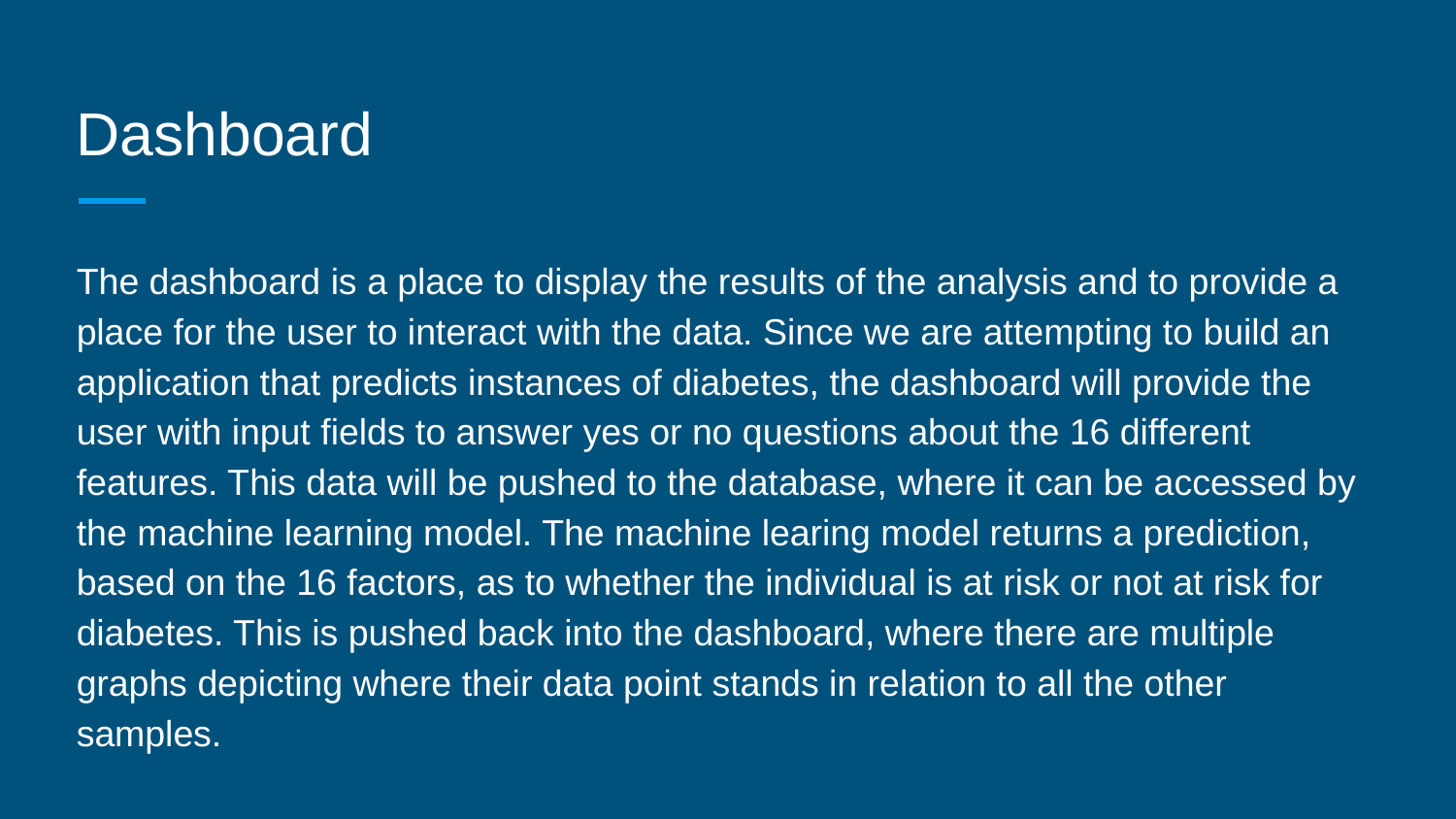

# Dashboard
The dashboard is a place to display the results of the analysis and to provide a place for the user to interact with the data. Since we are attempting to build an application that predicts instances of diabetes, the dashboard will provide the user with input fields to answer yes or no questions about the 16 different features. This data will be pushed to the database, where it can be accessed by the machine learning model. The machine learing model returns a prediction, based on the 16 factors, as to whether the individual is at risk or not at risk for diabetes. This is pushed back into the dashboard, where there are multiple graphs depicting where their data point stands in relation to all the other samples.